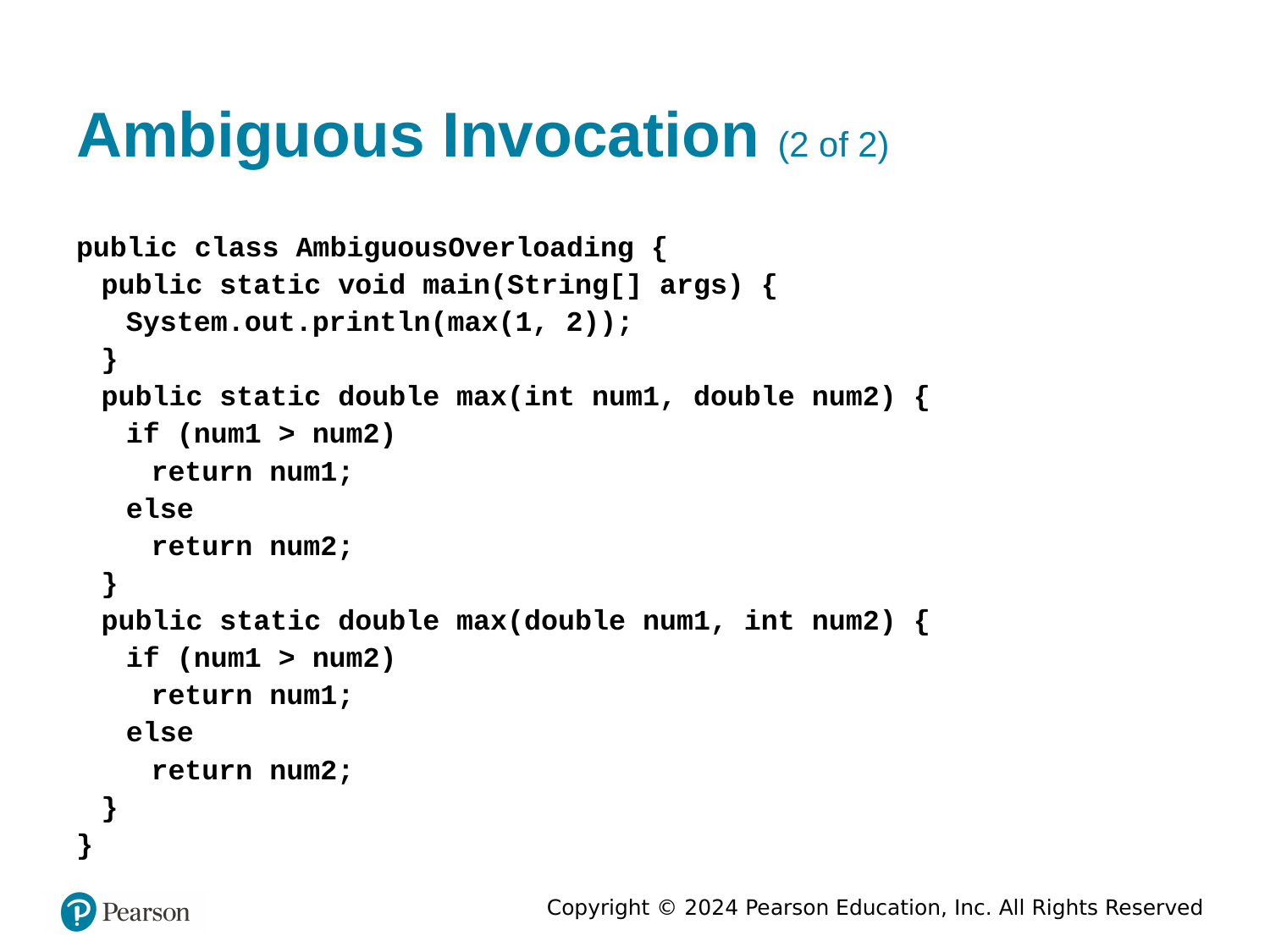

# Ambiguous Invocation (2 of 2)
public class AmbiguousOverloading {
public static void main(String[] args) {
System.out.println(max(1, 2));
}
public static double max(int num1, double num2) {
if (num1 > num2)
return num1;
else
return num2;
}
public static double max(double num1, int num2) {
if (num1 > num2)
return num1;
else
return num2;
}
}